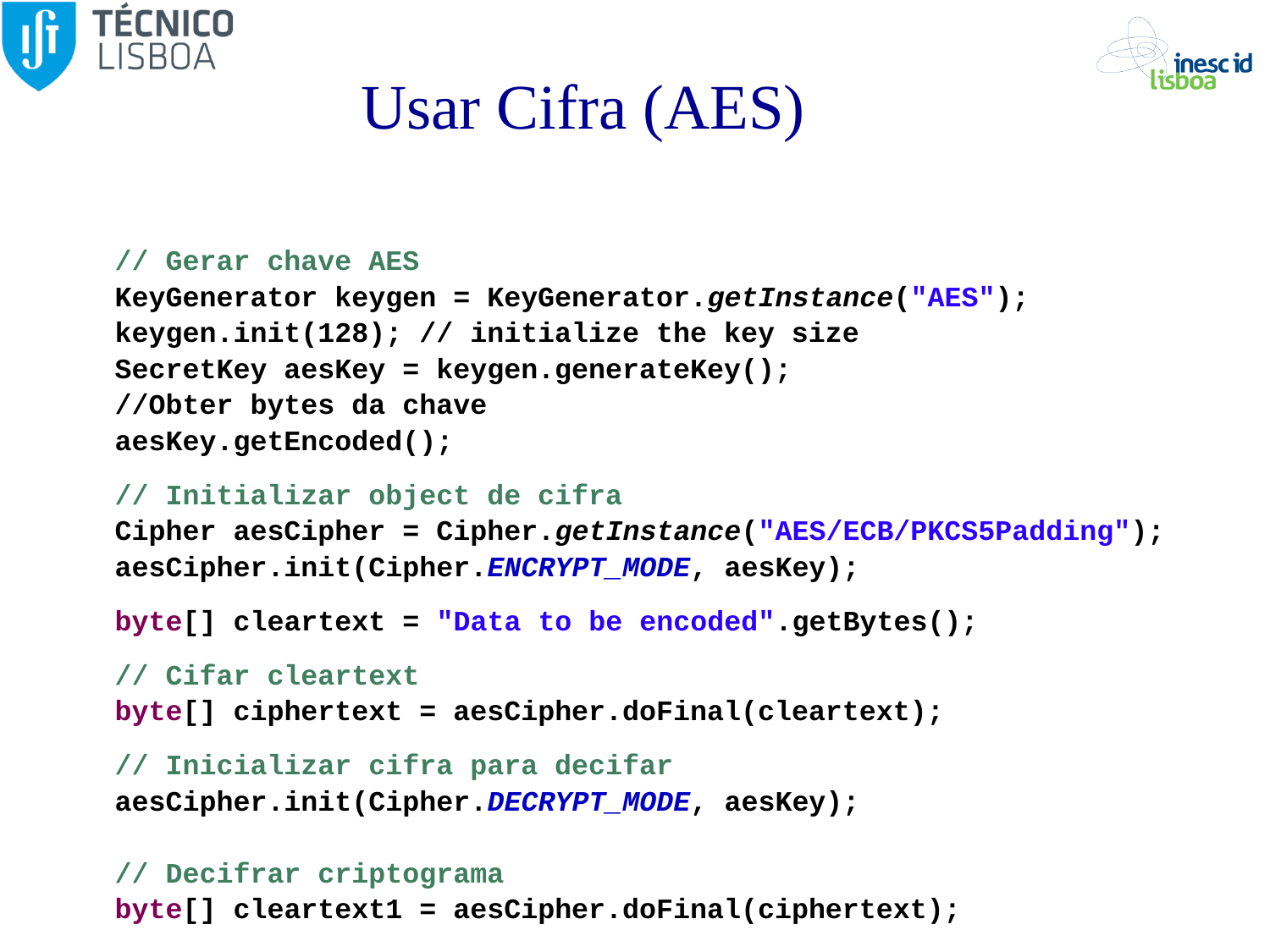

# Usar Cifra (AES)
// Gerar chave AES
KeyGenerator keygen = KeyGenerator.getInstance("AES");
keygen.init(128); // initialize the key size
SecretKey aesKey = keygen.generateKey();
//Obter bytes da chave
aesKey.getEncoded();

// Initializar object de cifra
Cipher aesCipher = Cipher.getInstance("AES/ECB/PKCS5Padding");
aesCipher.init(Cipher.ENCRYPT_MODE, aesKey);

byte[] cleartext = "Data to be encoded".getBytes();

// Cifar cleartext
byte[] ciphertext = aesCipher.doFinal(cleartext);

// Inicializar cifra para decifar
aesCipher.init(Cipher.DECRYPT_MODE, aesKey);

// Decifrar criptograma
byte[] cleartext1 = aesCipher.doFinal(ciphertext);